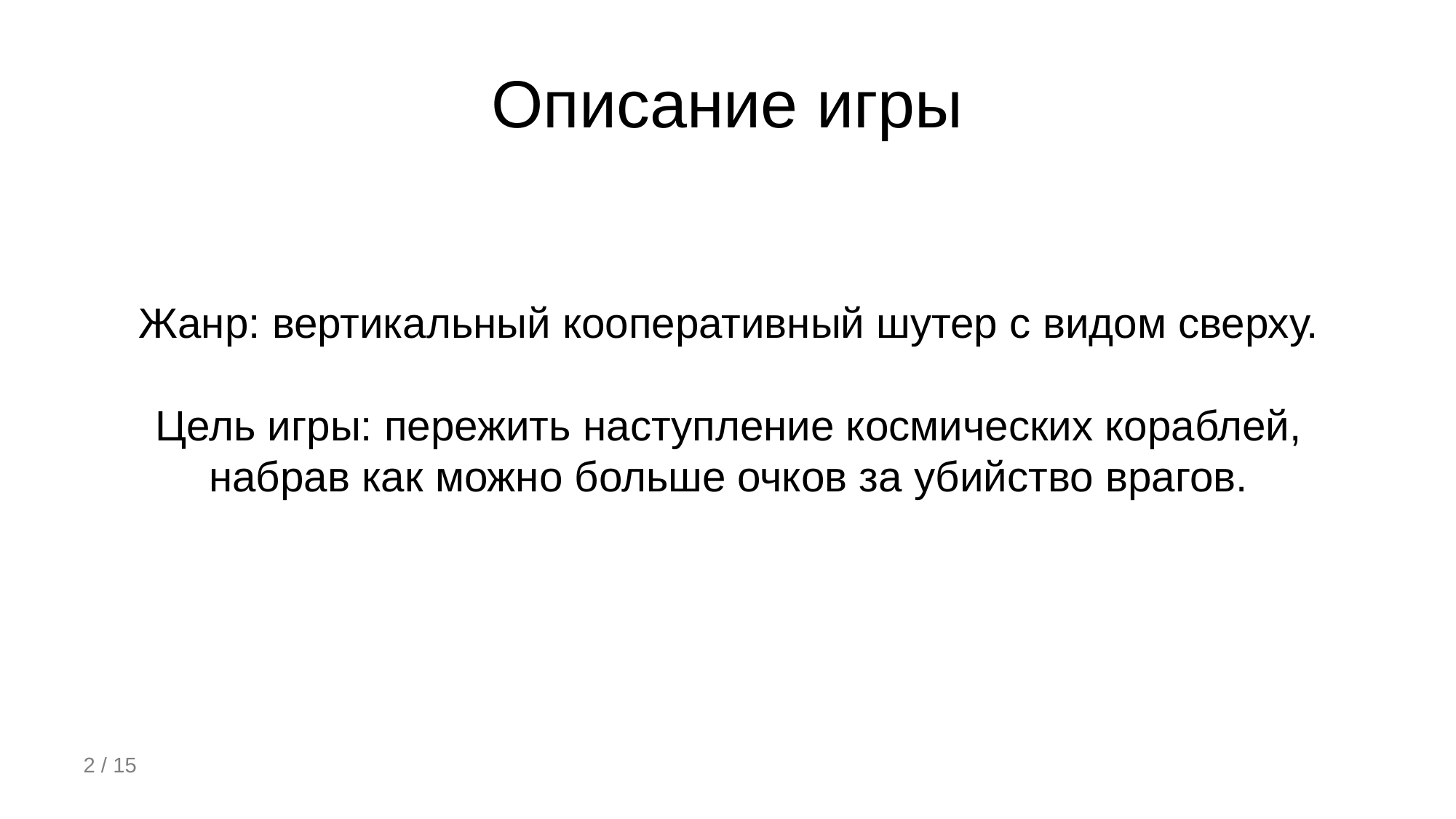

# Описание игры
Жанр: вертикальный кооперативный шутер с видом сверху.
Цель игры: пережить наступление космических кораблей, набрав как можно больше очков за убийство врагов.